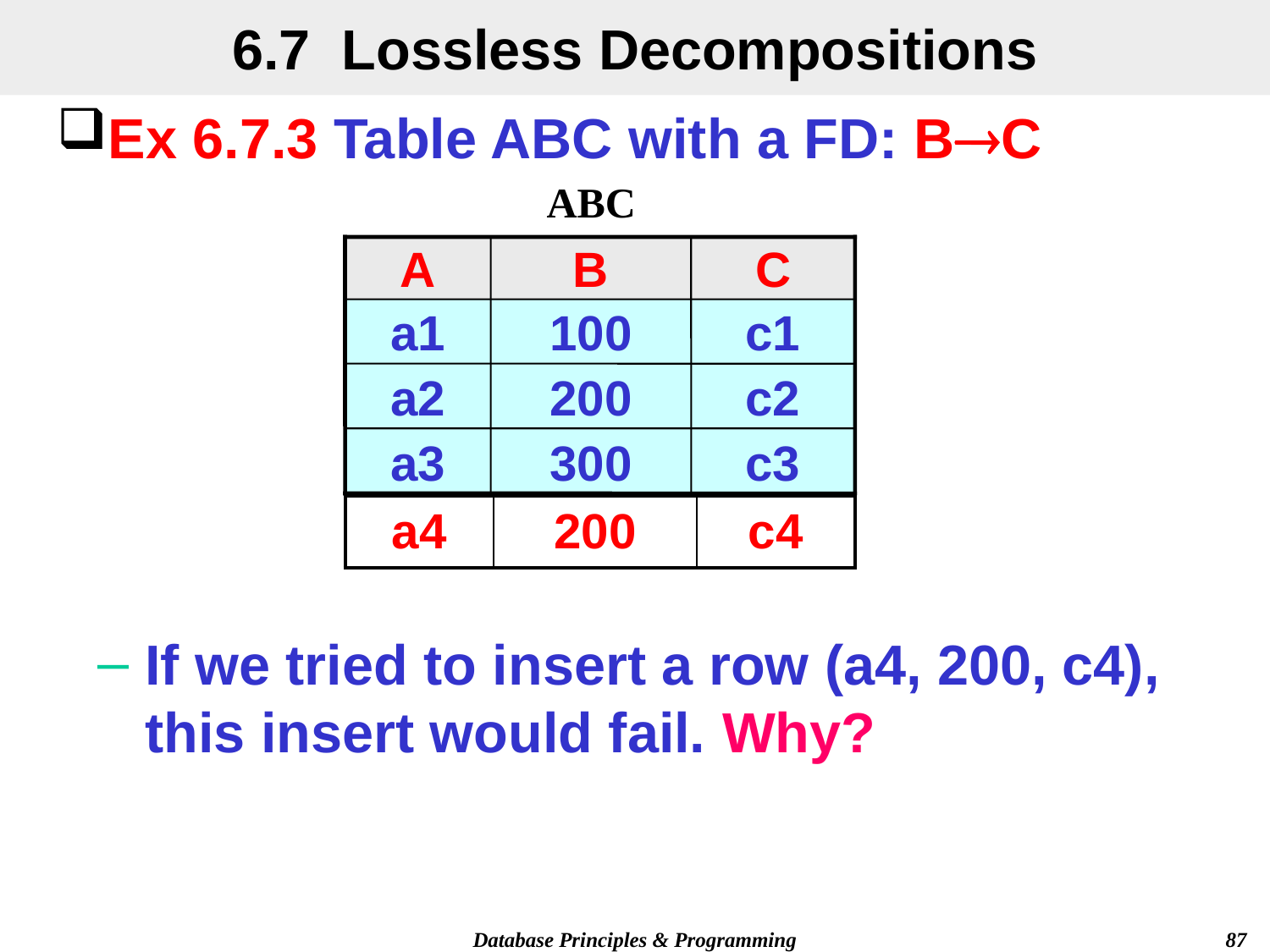

# 6.7  Lossless Decompositions
Ex 6.7.3 Table ABC with a FD: B→C
ABC
A

B

C

a1

100
c1
a2

200
c2
a3

300
c3

| a4 | 200 | c4 |
| --- | --- | --- |
If we tried to insert a row (a4, 200, c4), this insert would fail. Why?

Database Principles & Programming
87